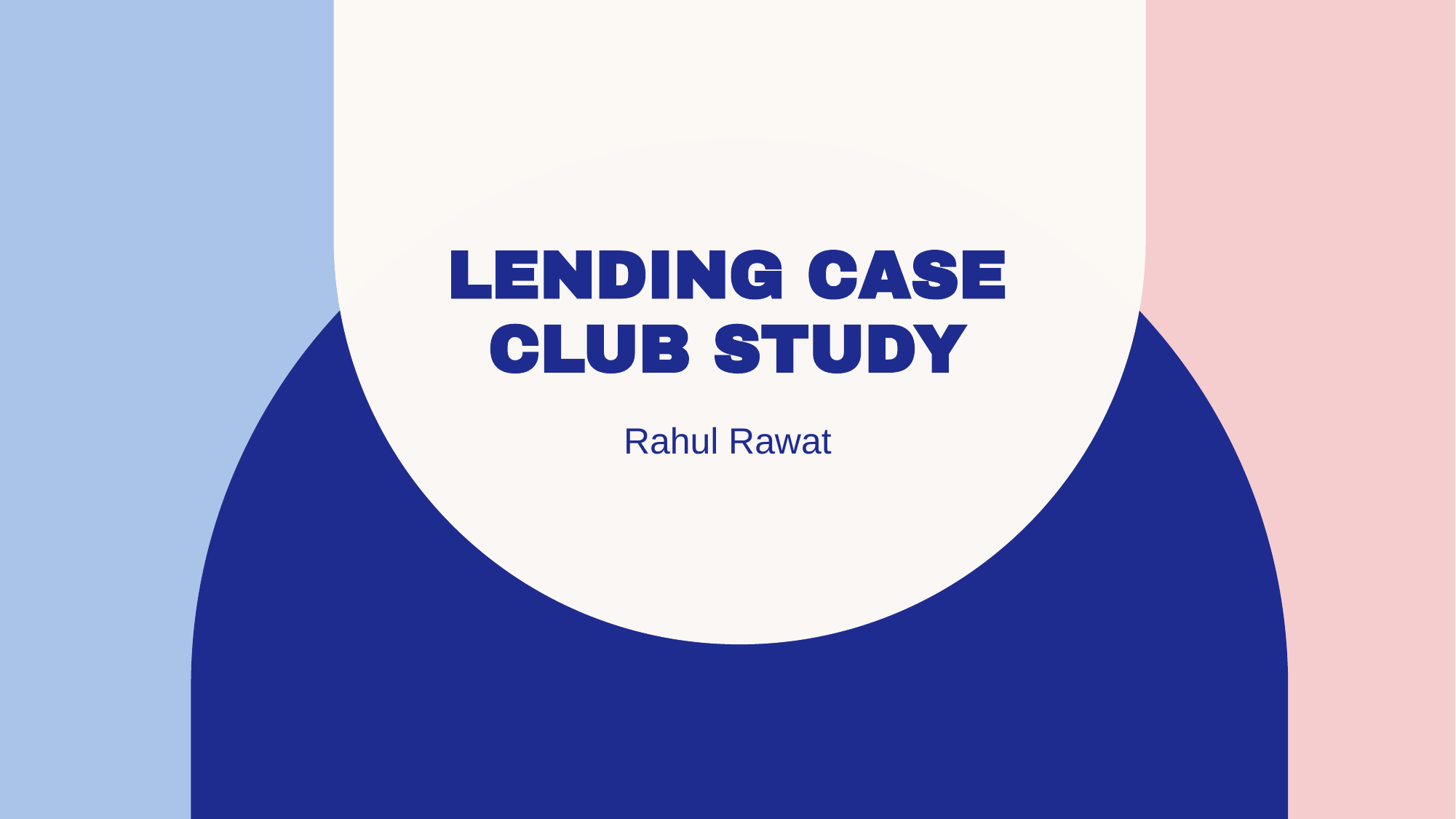

# Lending Case Club Study
Rahul Rawat